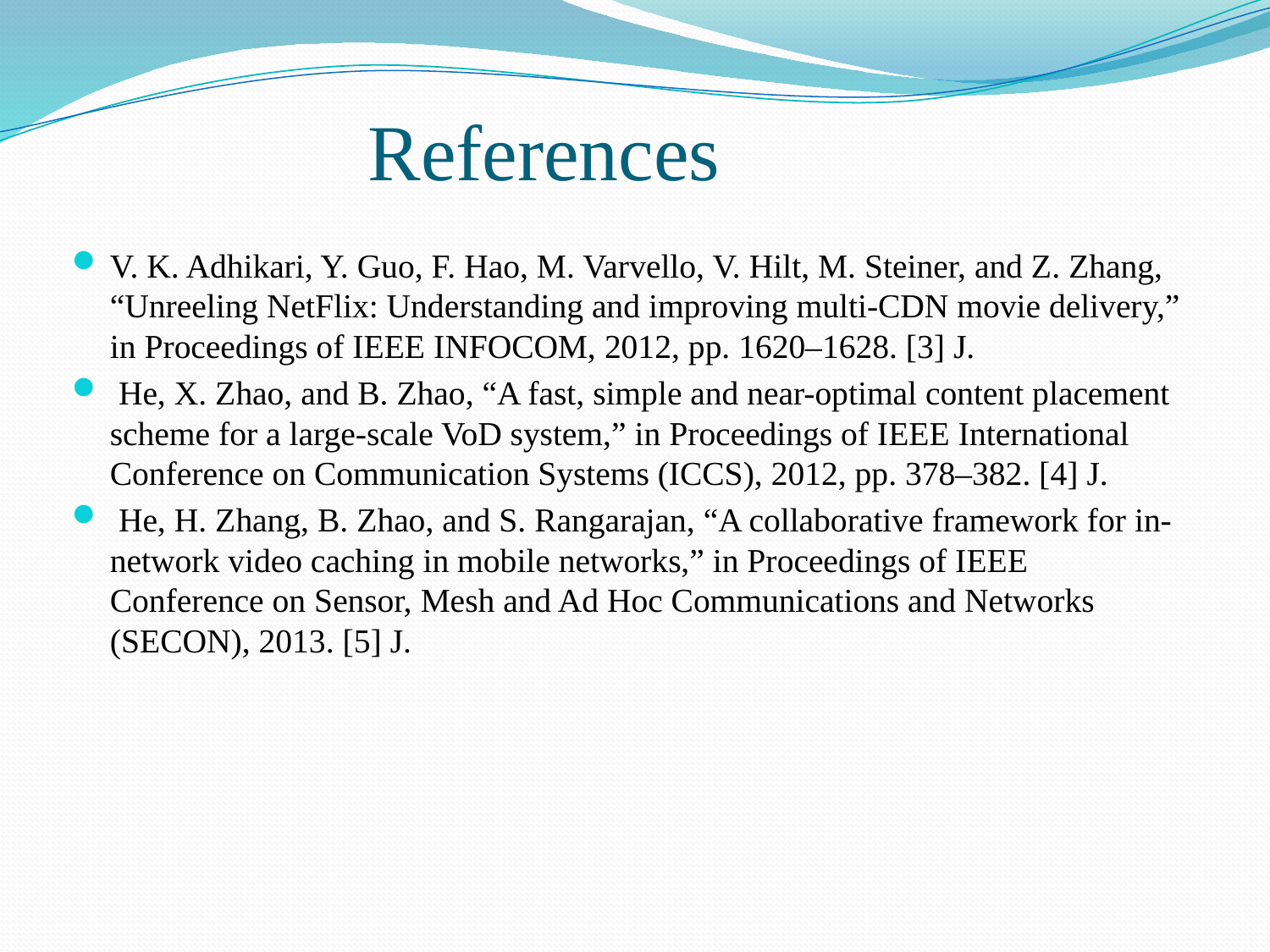

# References
V. K. Adhikari, Y. Guo, F. Hao, M. Varvello, V. Hilt, M. Steiner, and Z. Zhang, “Unreeling NetFlix: Understanding and improving multi-CDN movie delivery,” in Proceedings of IEEE INFOCOM, 2012, pp. 1620–1628. [3] J.
 He, X. Zhao, and B. Zhao, “A fast, simple and near-optimal content placement scheme for a large-scale VoD system,” in Proceedings of IEEE International Conference on Communication Systems (ICCS), 2012, pp. 378–382. [4] J.
 He, H. Zhang, B. Zhao, and S. Rangarajan, “A collaborative framework for in-network video caching in mobile networks,” in Proceedings of IEEE Conference on Sensor, Mesh and Ad Hoc Communications and Networks (SECON), 2013. [5] J.